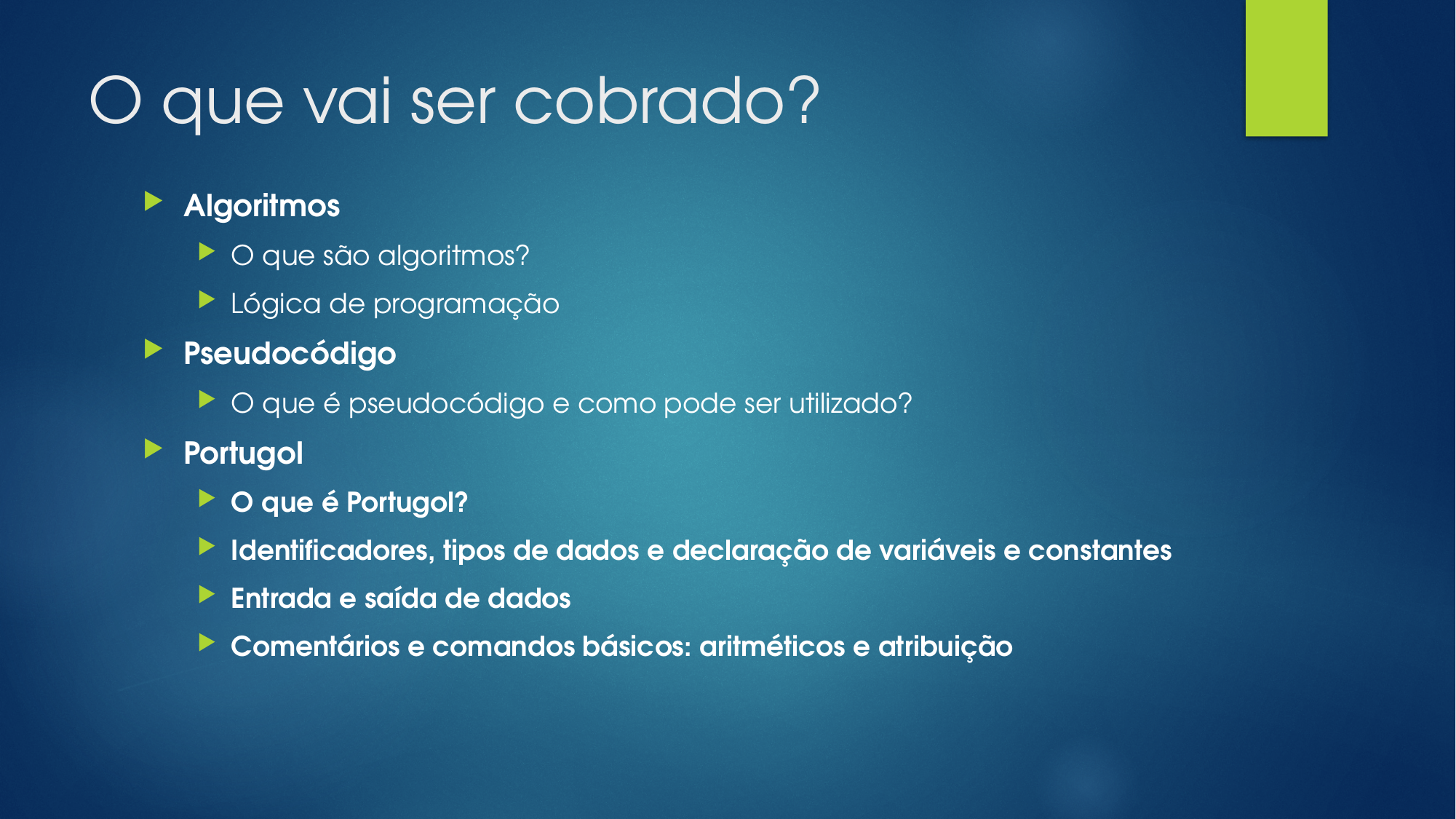

# O que vai ser cobrado?
Algoritmos
O que são algoritmos?
Lógica de programação
Pseudocódigo
O que é pseudocódigo e como pode ser utilizado?
Portugol
O que é Portugol?
Identificadores, tipos de dados e declaração de variáveis e constantes
Entrada e saída de dados
Comentários e comandos básicos: aritméticos e atribuição